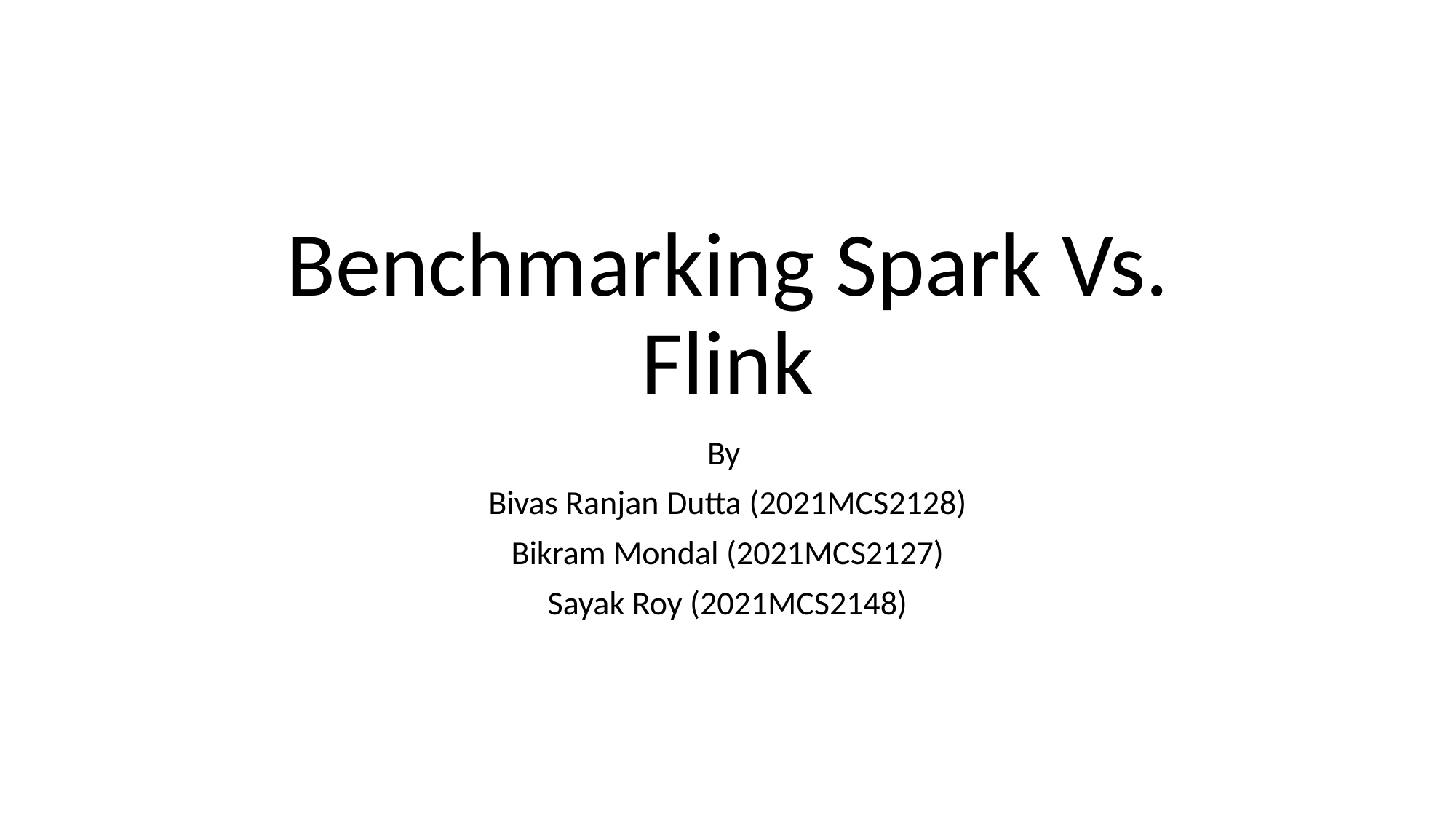

# Benchmarking Spark Vs. Flink
By
Bivas Ranjan Dutta (2021MCS2128)
Bikram Mondal (2021MCS2127)
Sayak Roy (2021MCS2148)